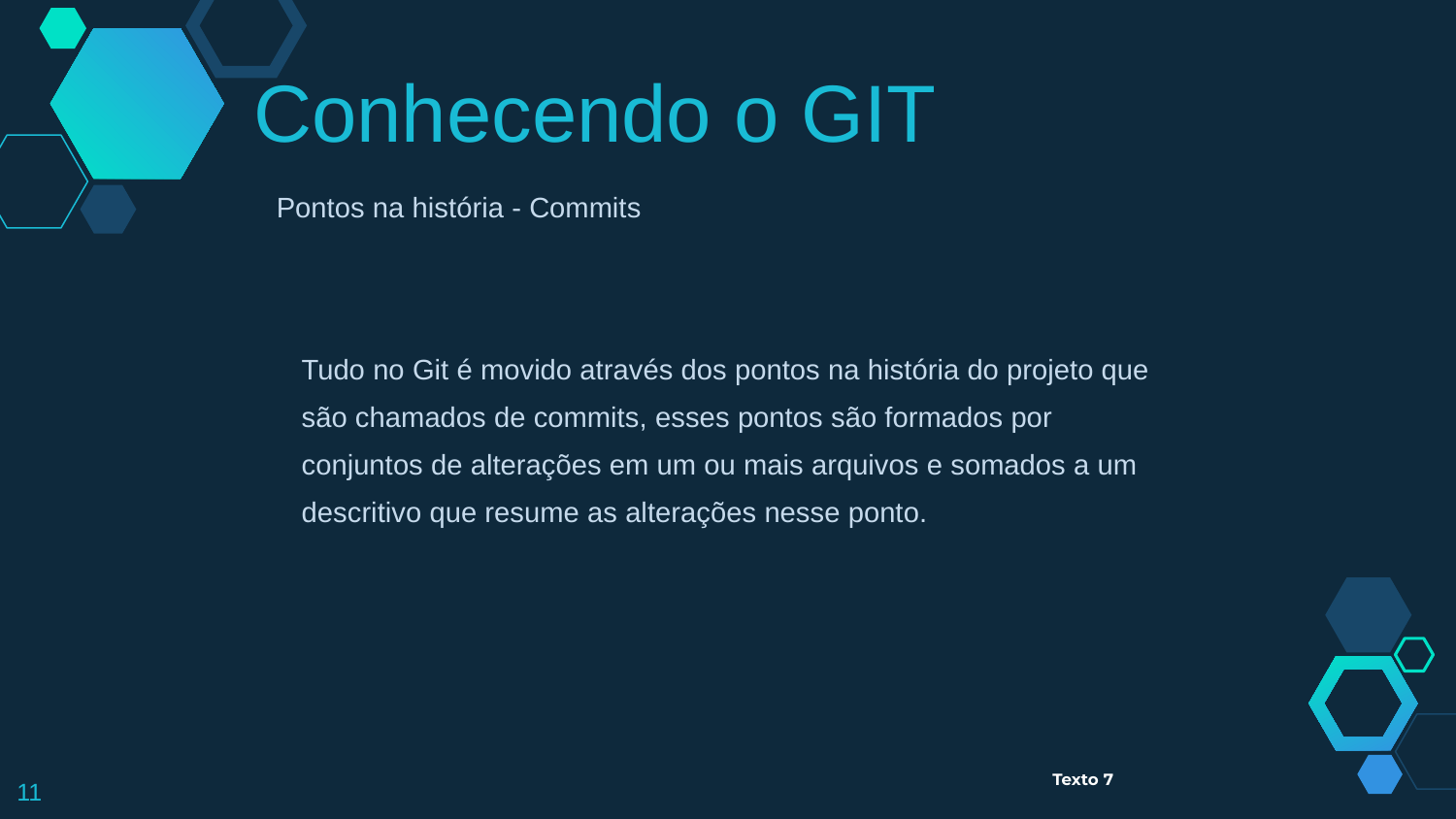

Conhecendo o GIT
Pontos na história - Commits

Tudo no Git é movido através dos pontos na história do projeto que são chamados de commits, esses pontos são formados por conjuntos de alterações em um ou mais arquivos e somados a um descritivo que resume as alterações nesse ponto.

11
Texto 7